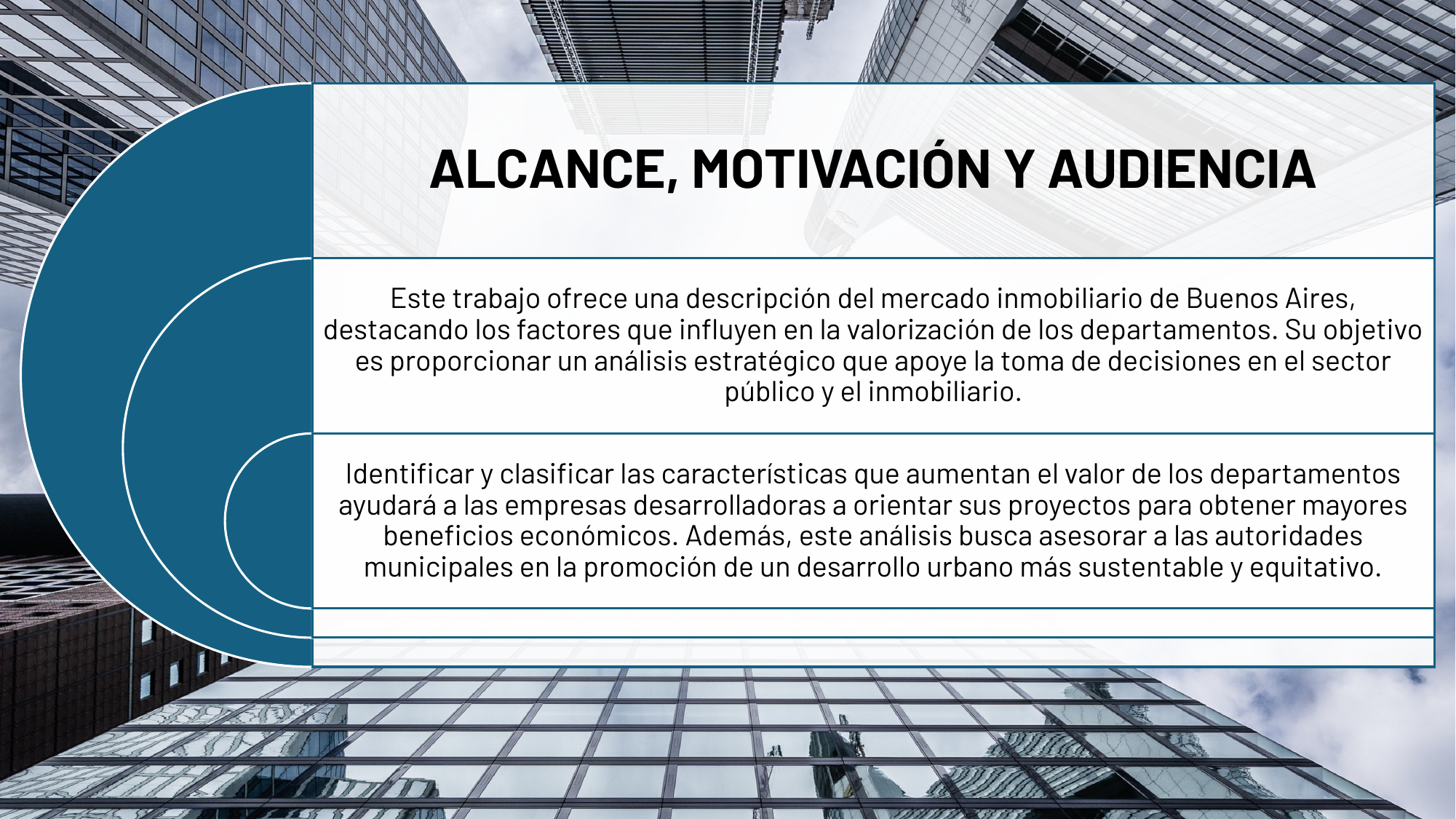

ALCANCE, MOTIVACIÓN Y AUDIENCIA
Este trabajo ofrece una descripción del mercado inmobiliario de Buenos Aires, destacando los factores que influyen en la valorización de los departamentos. Su objetivo es proporcionar un análisis estratégico que apoye la toma de decisiones en el sector público y el inmobiliario.
Identificar y clasificar las características que aumentan el valor de los departamentos ayudará a las empresas desarrolladoras a orientar sus proyectos para obtener mayores beneficios económicos. Además, este análisis busca asesorar a las autoridades municipales en la promoción de un desarrollo urbano más sustentable y equitativo.